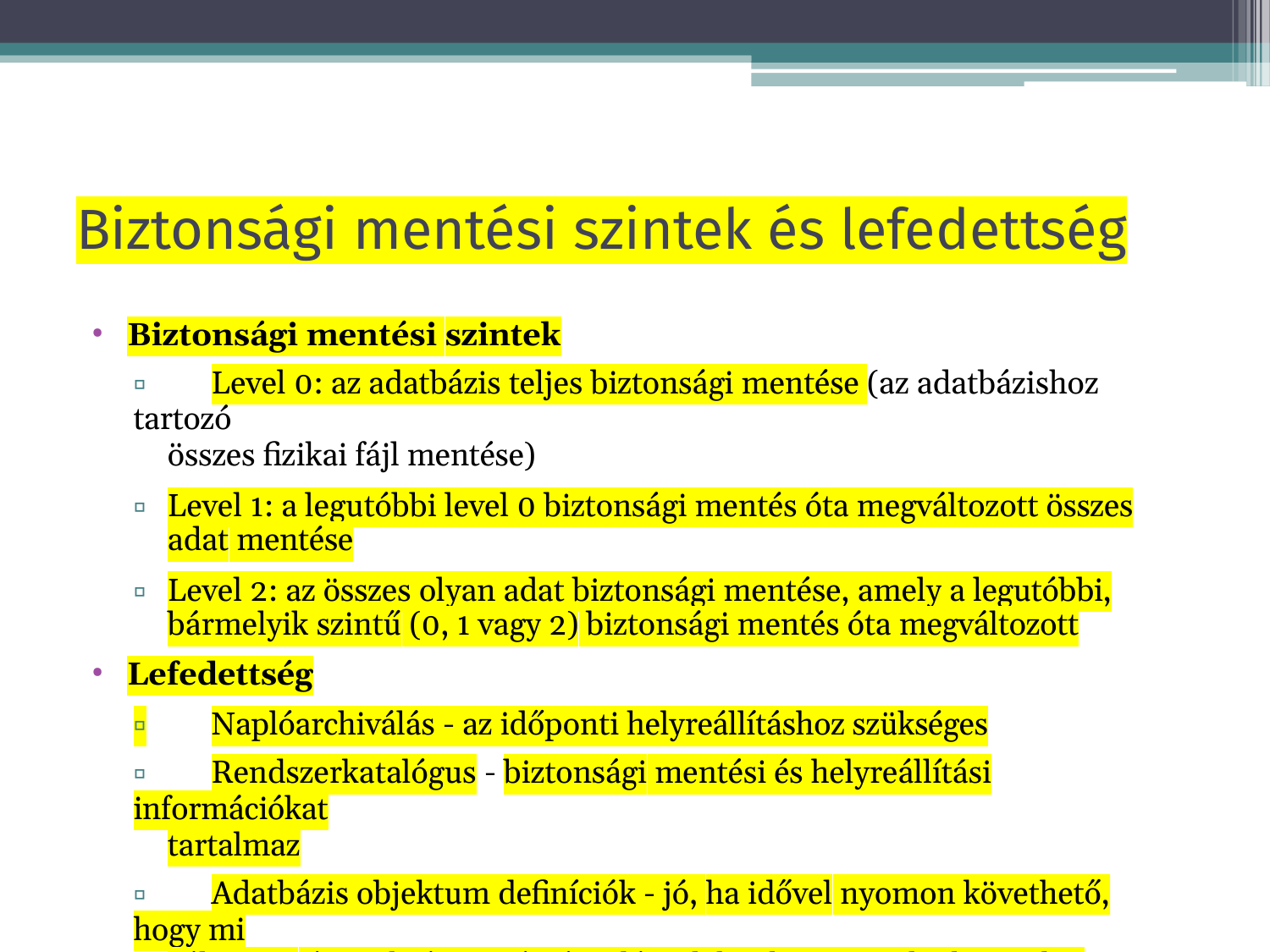

# Biztonsági mentési szintek és lefedettség
Biztonsági mentési szintek
▫	Level 0: az adatbázis teljes biztonsági mentése (az adatbázishoz tartozó
összes fizikai fájl mentése)
▫	Level 1: a legutóbbi level 0 biztonsági mentés óta megváltozott összes adat mentése
▫	Level 2: az összes olyan adat biztonsági mentése, amely a legutóbbi, bármelyik szintű (0, 1 vagy 2) biztonsági mentés óta megváltozott
Lefedettség
▫	Naplóarchiválás - az időponti helyreállításhoz szükséges
▫	Rendszerkatalógus - biztonsági mentési és helyreállítási információkat
tartalmaz
▫	Adatbázis objektum definíciók - jó, ha idővel nyomon követhető, hogy mi
változott, és szükség esetén újra létre lehet hozni az objektumokat